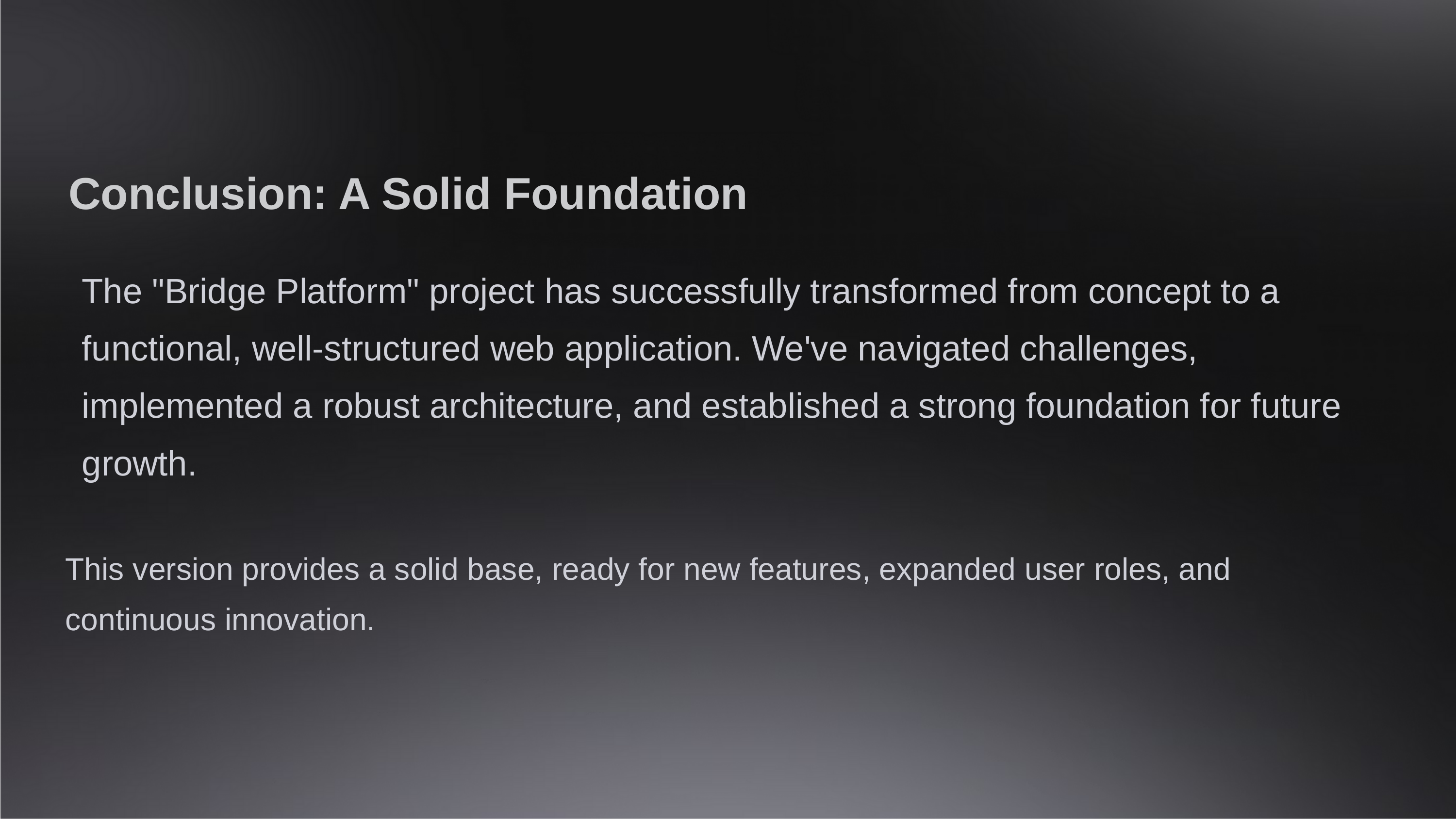

Conclusion: A Solid Foundation
The "Bridge Platform" project has successfully transformed from concept to a functional, well-structured web application. We've navigated challenges, implemented a robust architecture, and established a strong foundation for future growth.
This version provides a solid base, ready for new features, expanded user roles, and continuous innovation.